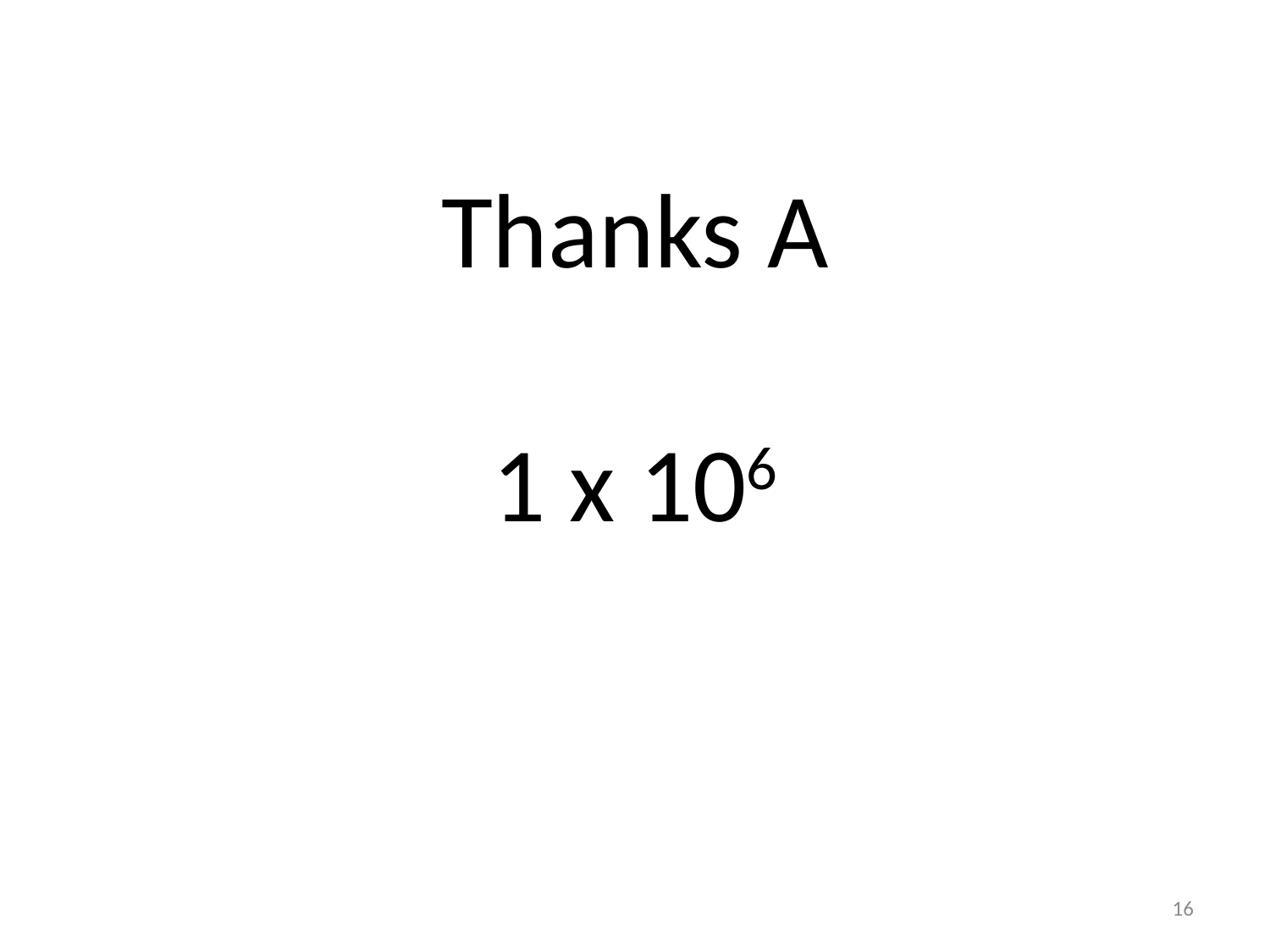

# Thanks A 1 x 106
16